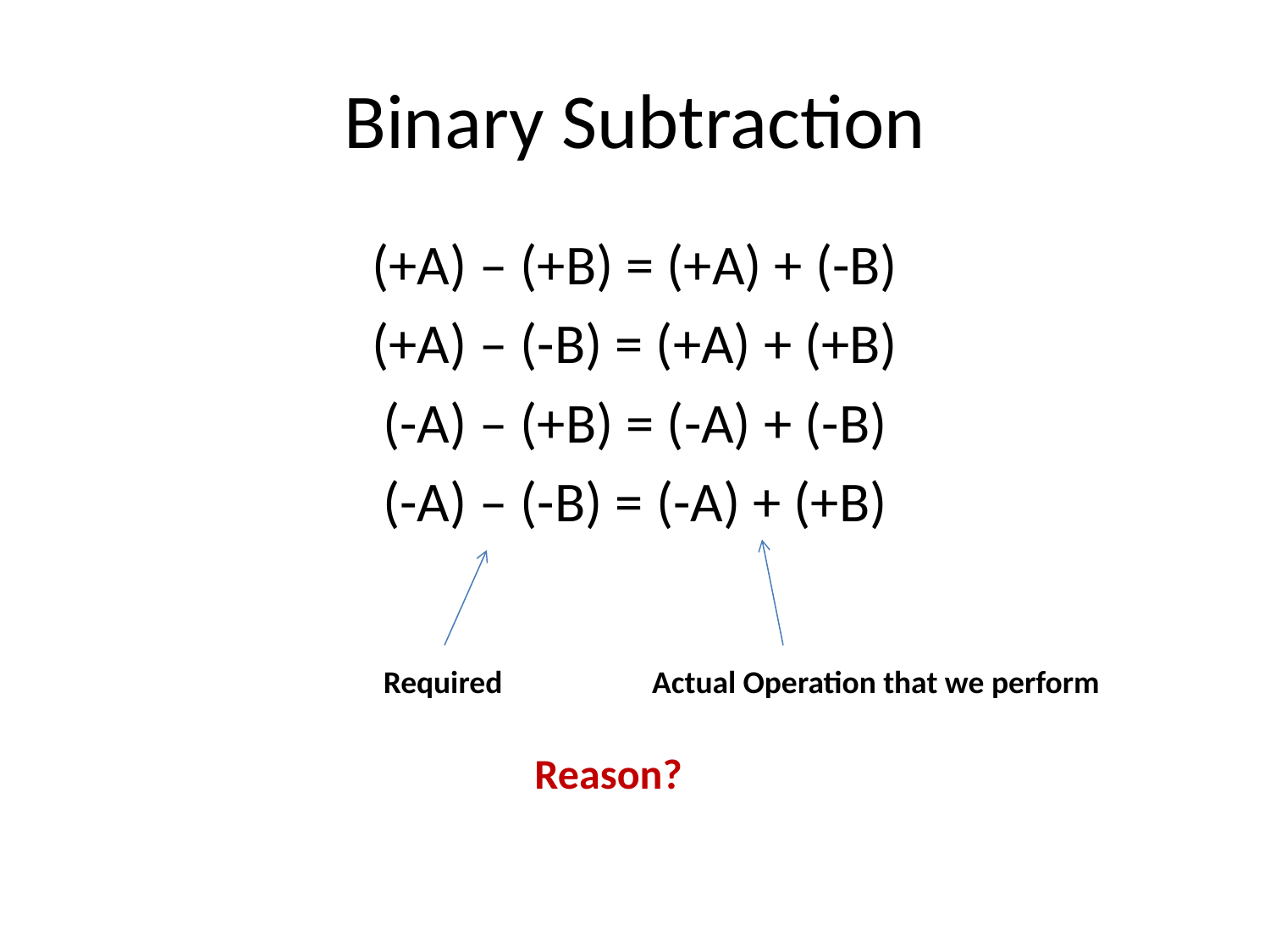

# Binary Subtraction
(+A) – (+B) = (+A) + (-B)
(+A) – (-B) = (+A) + (+B)
(-A) – (+B) = (-A) + (-B)
(-A) – (-B) = (-A) + (+B)

Required
Actual Operation that we perform
Reason?